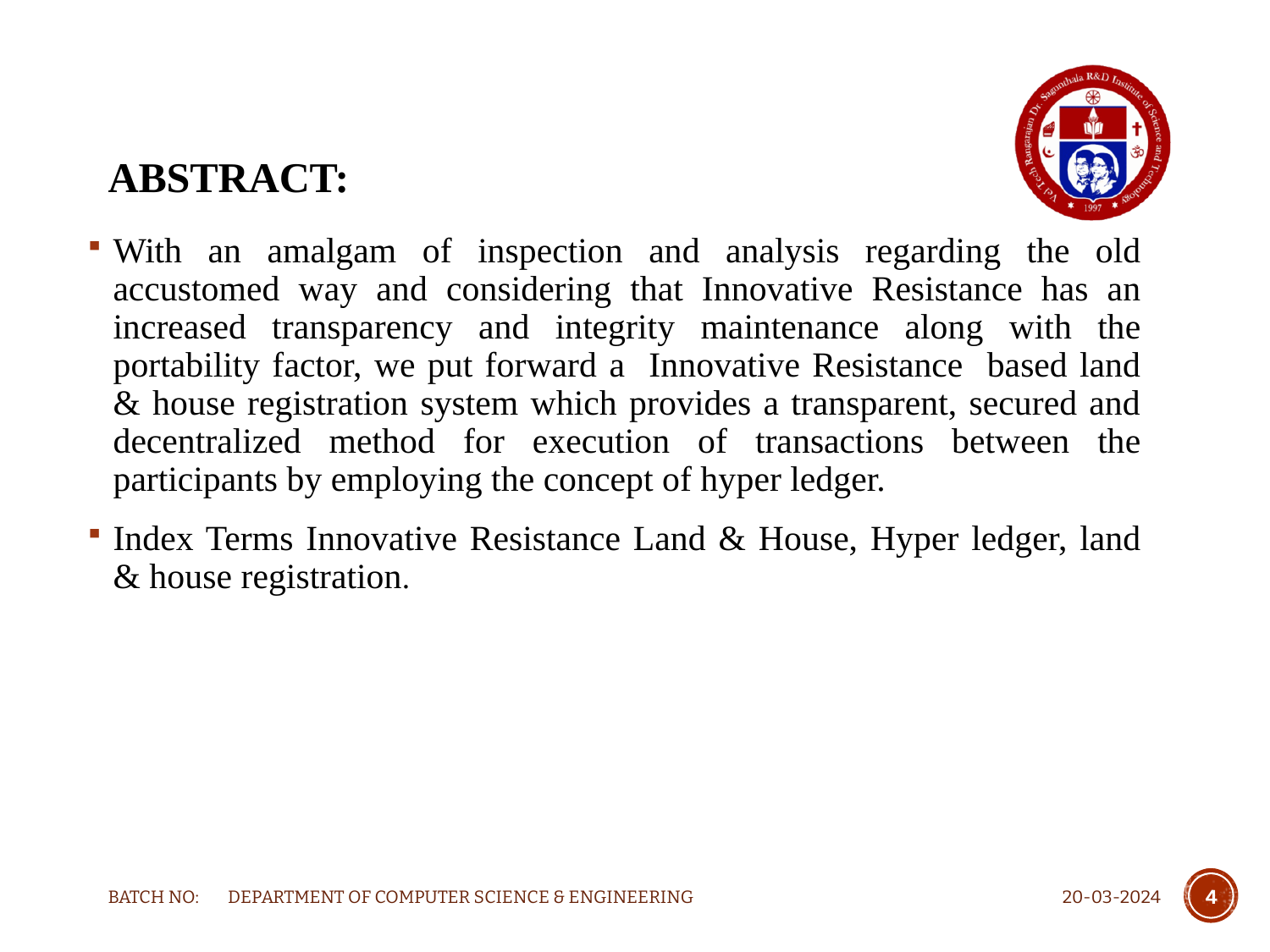

# ABSTRACT:
With an amalgam of inspection and analysis regarding the old accustomed way and considering that Innovative Resistance has an increased transparency and integrity maintenance along with the portability factor, we put forward a  Innovative Resistance  based land & house registration system which provides a transparent, secured and decentralized method for execution of transactions between the participants by employing the concept of hyper ledger.
Index Terms Innovative Resistance Land & House, Hyper ledger, land & house registration.

BATCH NO:        DEPARTMENT OF COMPUTER SCIENCE & ENGINEERING
20-03-2024
4